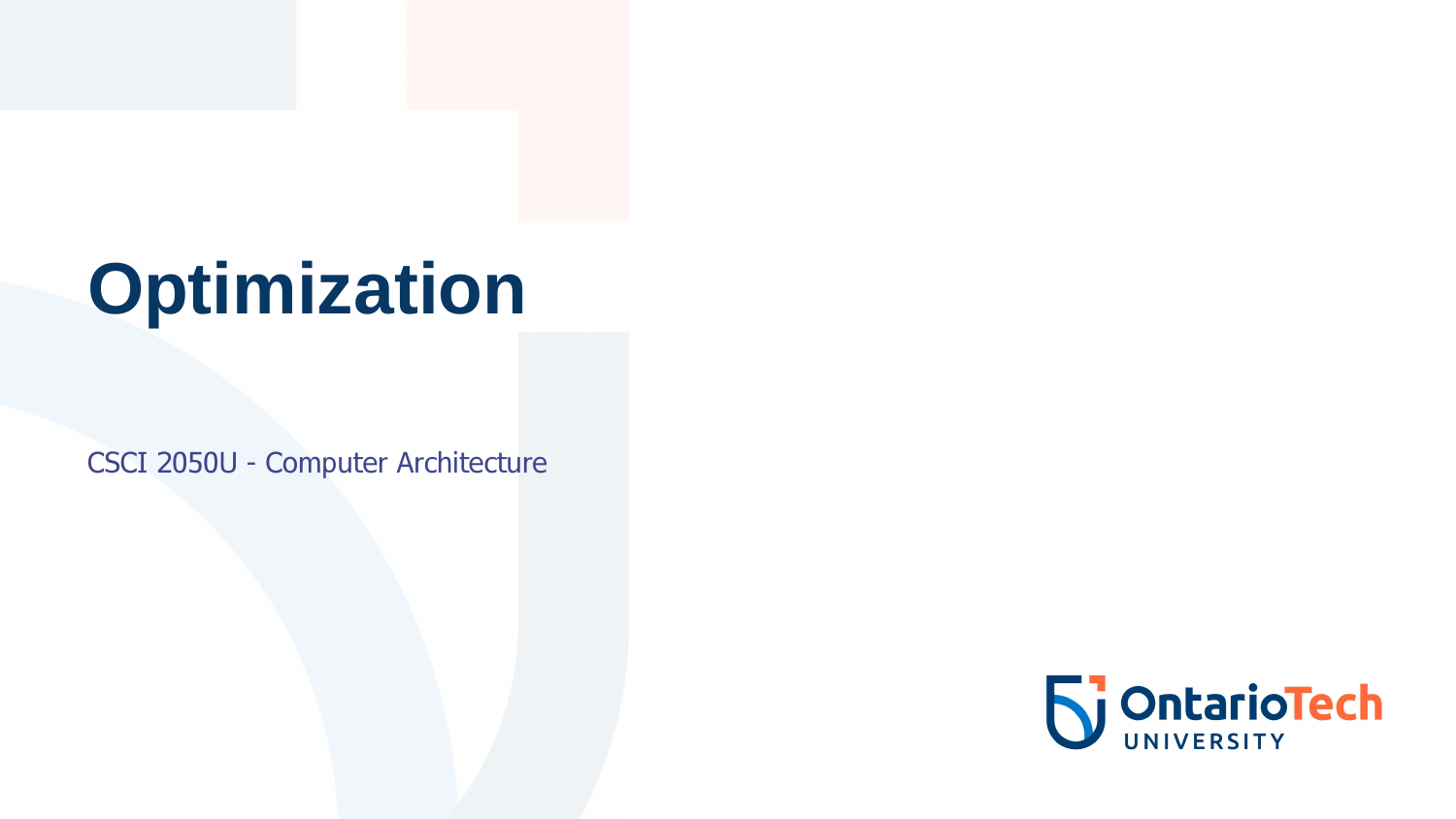

# Optimization
CSCI 2050U - Computer Architecture